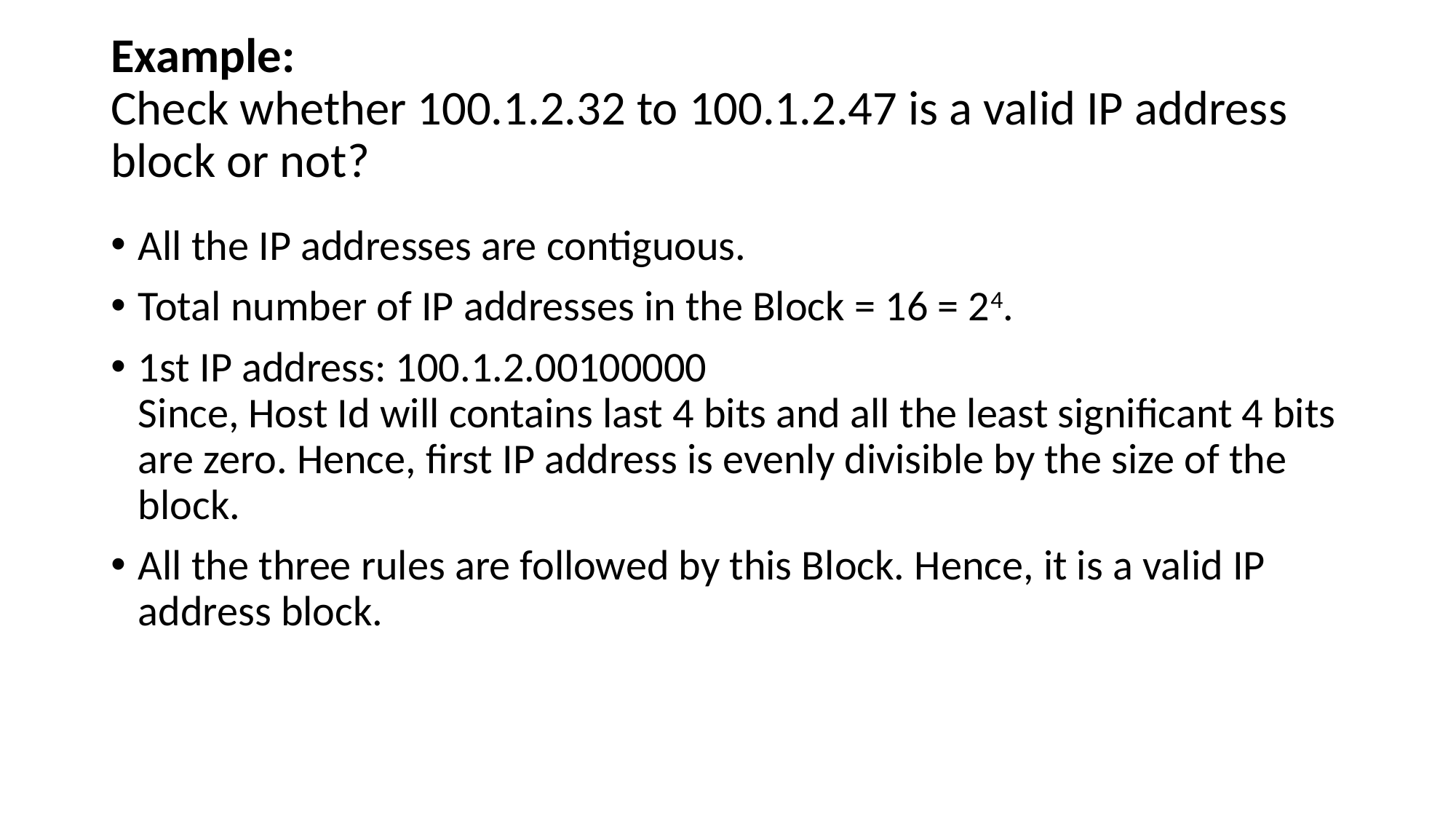

# Example: Check whether 100.1.2.32 to 100.1.2.47 is a valid IP address block or not?
All the IP addresses are contiguous.
Total number of IP addresses in the Block = 16 = 24.
1st IP address: 100.1.2.00100000
Since, Host Id will contains last 4 bits and all the least significant 4 bits are zero. Hence, first IP address is evenly divisible by the size of the block.
All the three rules are followed by this Block. Hence, it is a valid IP address block.